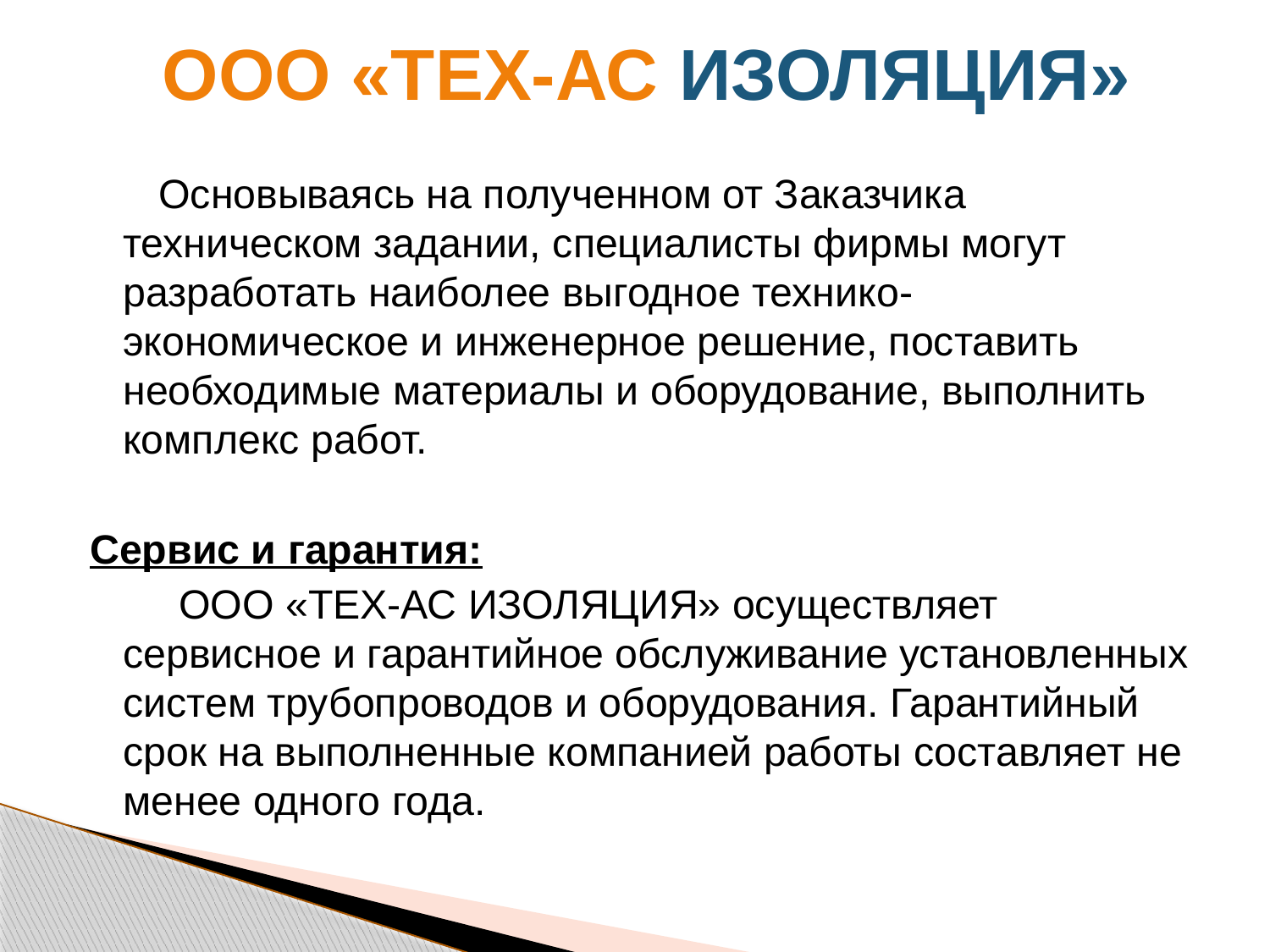

# ООО «ТЕХ-АС ИЗОЛЯЦИЯ»

      Основываясь на полученном от Заказчика техническом задании, специалисты фирмы могут разработать наиболее выгодное технико-экономическое и инженерное решение, поставить необходимые материалы и оборудование, выполнить  комплекс работ.

Сервис и гарантия:
  ООО «ТЕХ-АС ИЗОЛЯЦИЯ» осуществляет сервисное и гарантийное обслуживание установленных систем трубопроводов и оборудования. Гарантийный срок на выполненные компанией работы составляет не менее одного года.